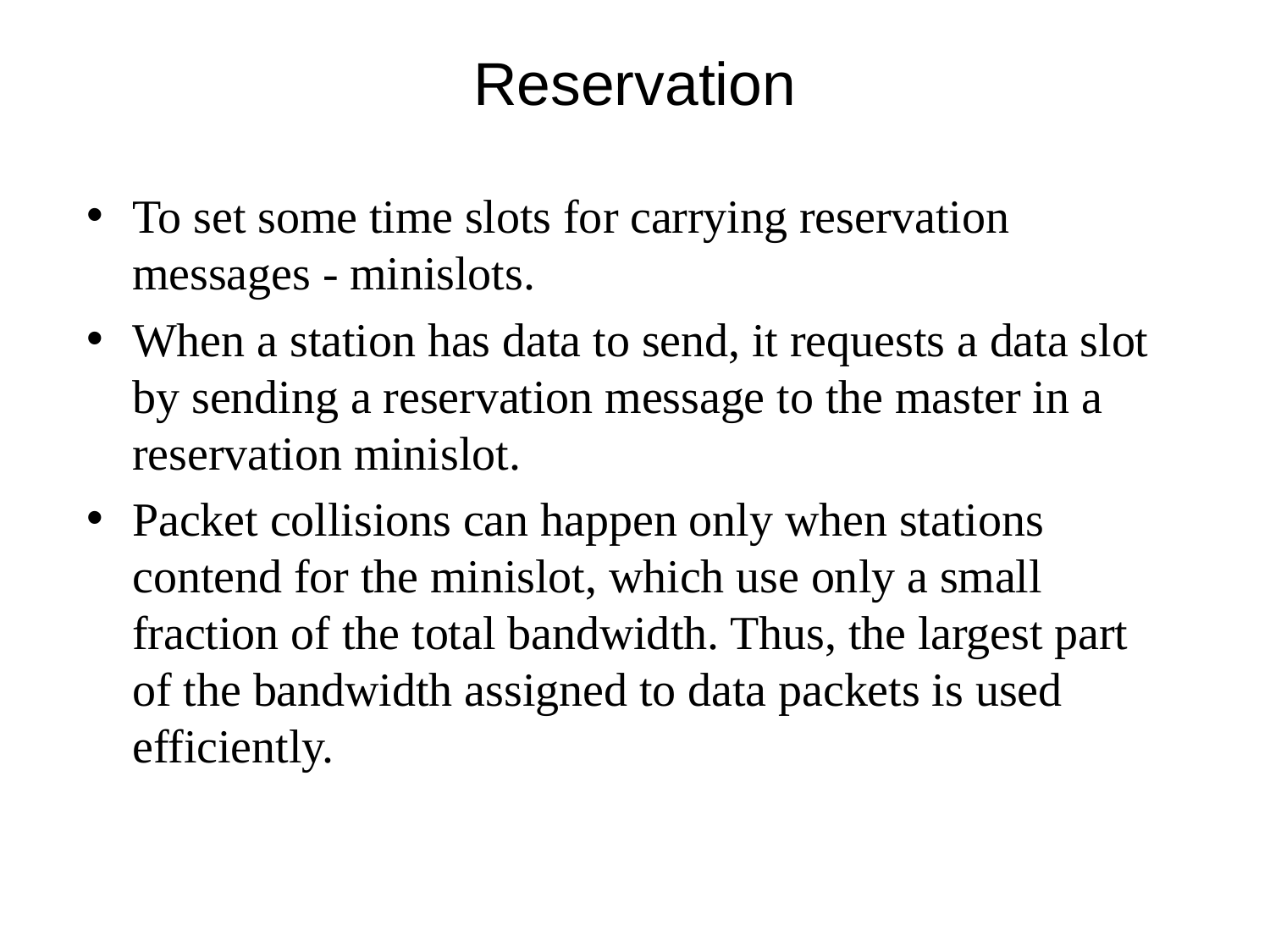

# Reservation
To set some time slots for carrying reservation messages - minislots.
When a station has data to send, it requests a data slot by sending a reservation message to the master in a reservation minislot.
Packet collisions can happen only when stations contend for the minislot, which use only a small fraction of the total bandwidth. Thus, the largest part of the bandwidth assigned to data packets is used efficiently.